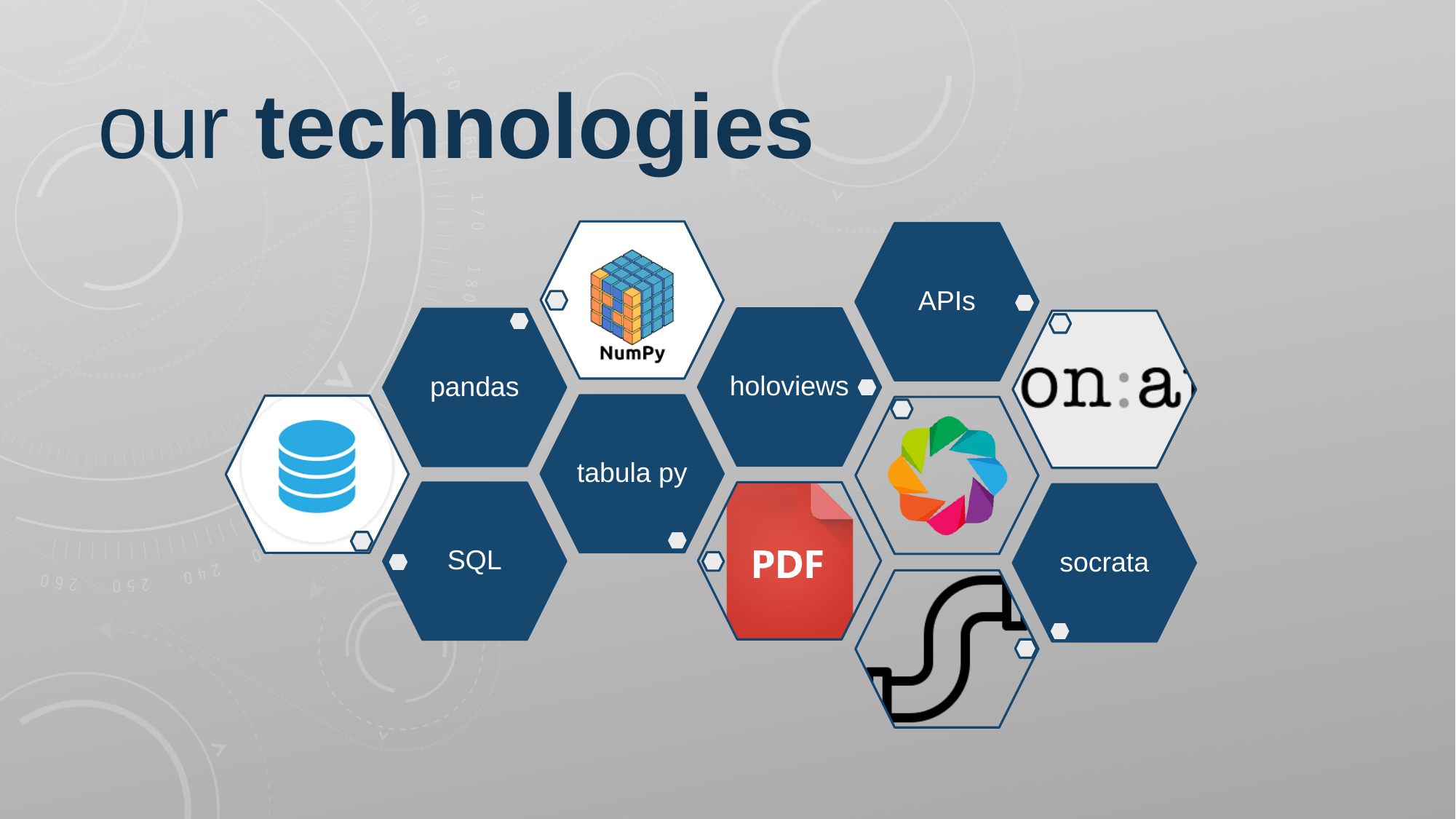

our technologies
SQL
tabula py
pandas
holoviews
APIs
socrata